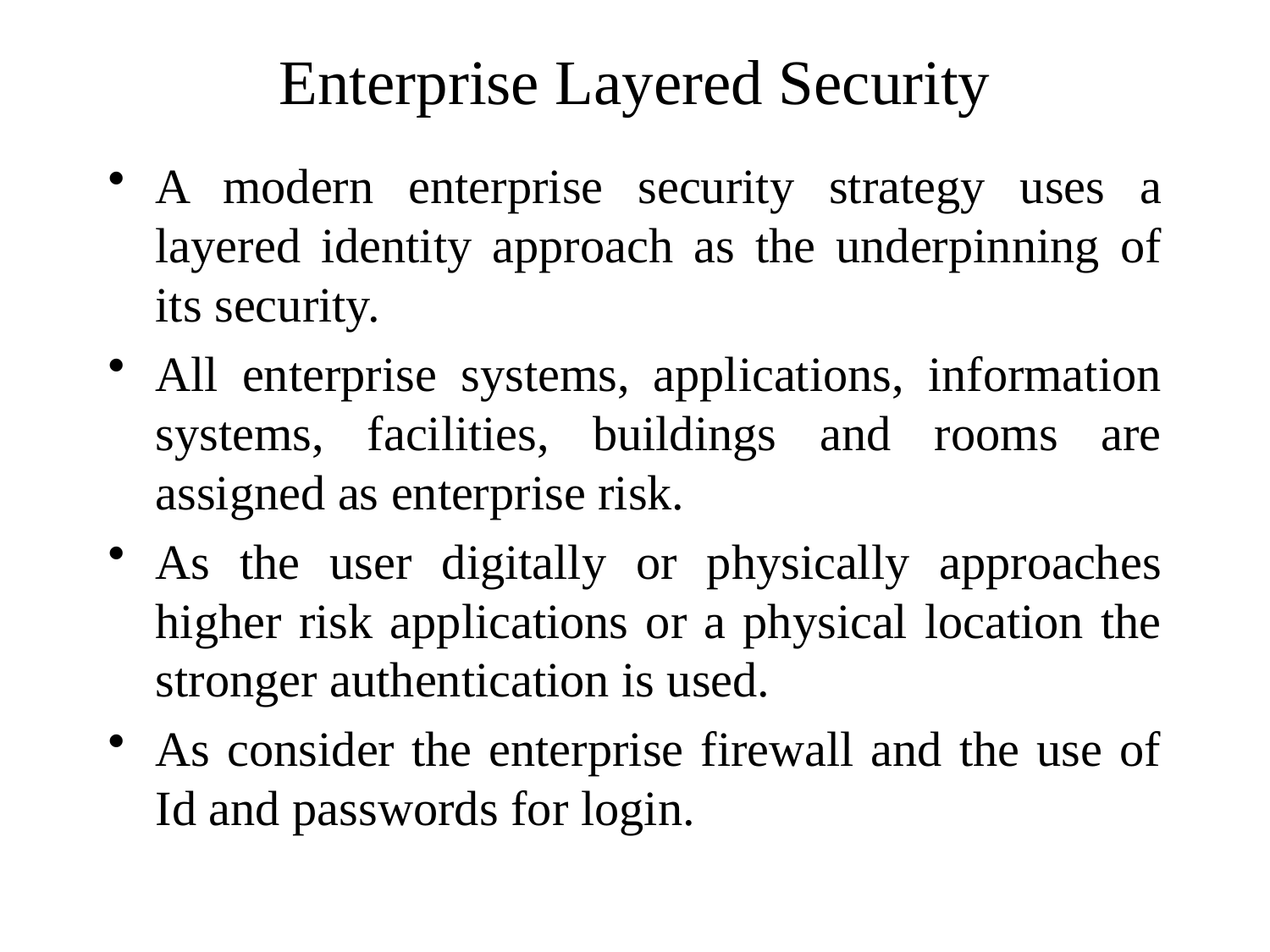

# Enterprise Layered Security
A modern enterprise security strategy uses a layered identity approach as the underpinning of its security.
All enterprise systems, applications, information systems, facilities, buildings and rooms are assigned as enterprise risk.
As the user digitally or physically approaches higher risk applications or a physical location the stronger authentication is used.
As consider the enterprise firewall and the use of Id and passwords for login.